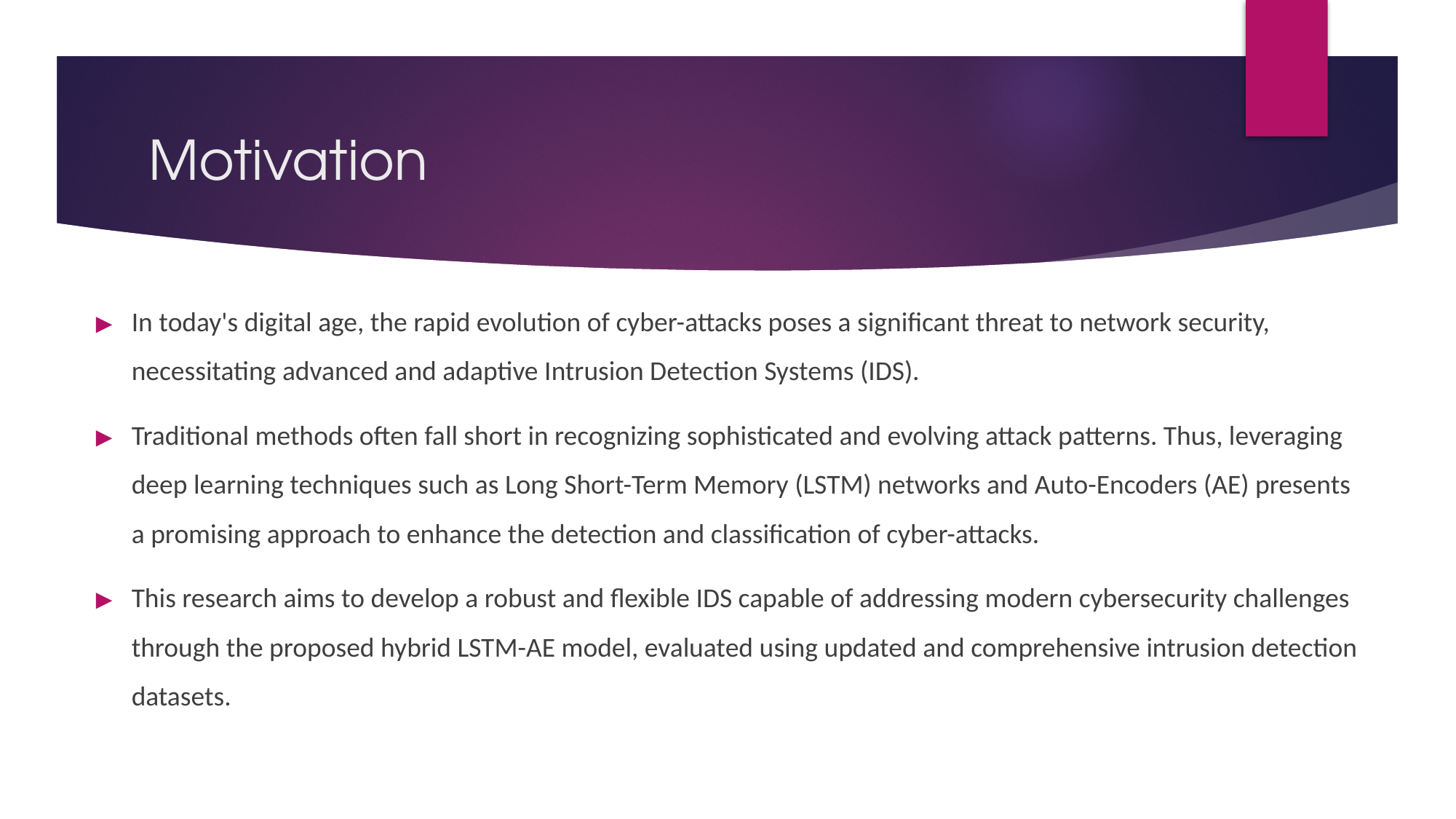

# Motivation
In today's digital age, the rapid evolution of cyber-attacks poses a significant threat to network security, necessitating advanced and adaptive Intrusion Detection Systems (IDS).
Traditional methods often fall short in recognizing sophisticated and evolving attack patterns. Thus, leveraging deep learning techniques such as Long Short-Term Memory (LSTM) networks and Auto-Encoders (AE) presents a promising approach to enhance the detection and classification of cyber-attacks.
This research aims to develop a robust and flexible IDS capable of addressing modern cybersecurity challenges through the proposed hybrid LSTM-AE model, evaluated using updated and comprehensive intrusion detection datasets.